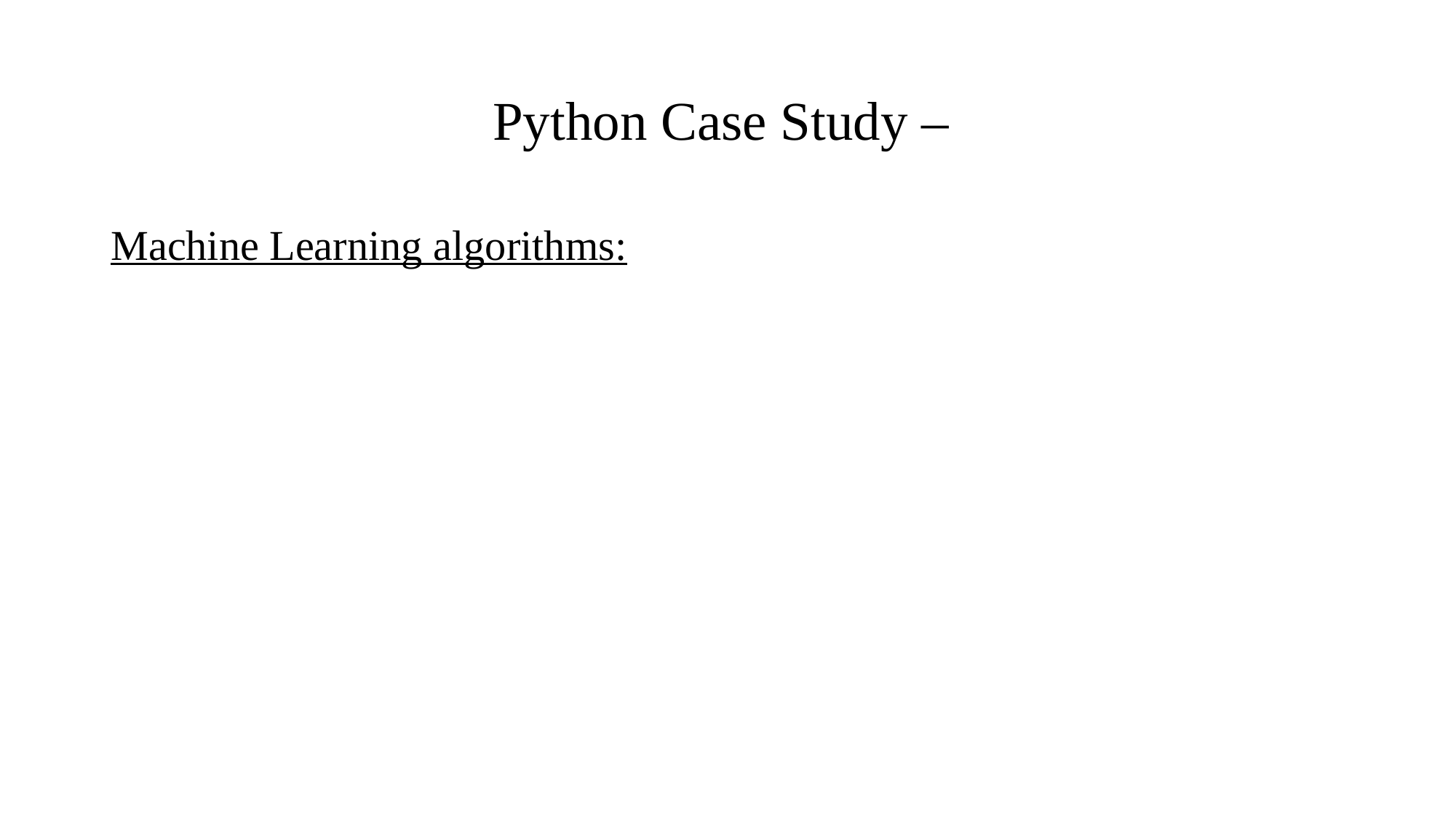

# Python Case Study –
Machine Learning algorithms: